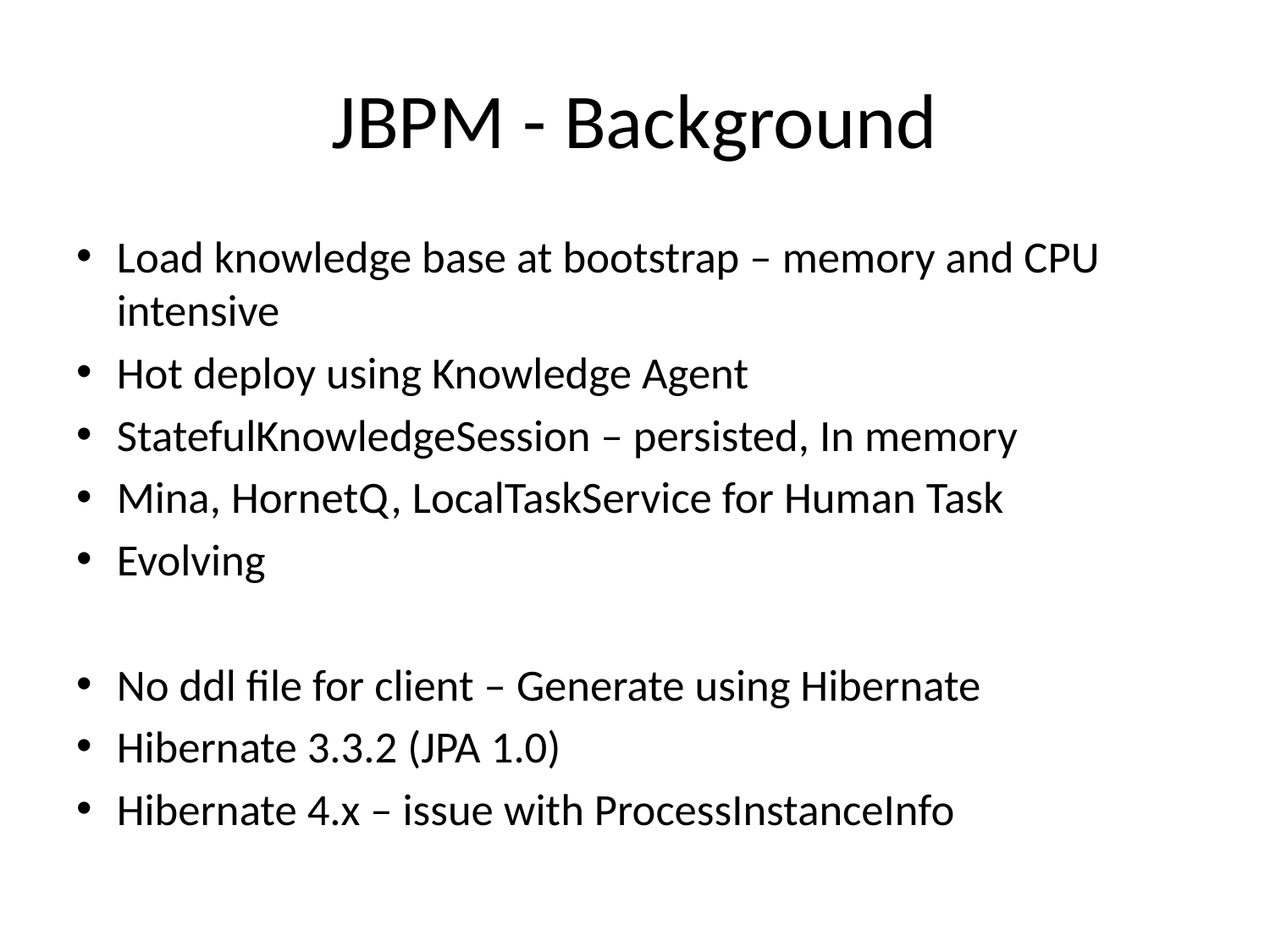

# JBPM - Background
Load knowledge base at bootstrap – memory and CPU intensive
Hot deploy using Knowledge Agent
StatefulKnowledgeSession – persisted, In memory
Mina, HornetQ, LocalTaskService for Human Task
Evolving

No ddl file for client – Generate using Hibernate
Hibernate 3.3.2 (JPA 1.0)
Hibernate 4.x – issue with ProcessInstanceInfo